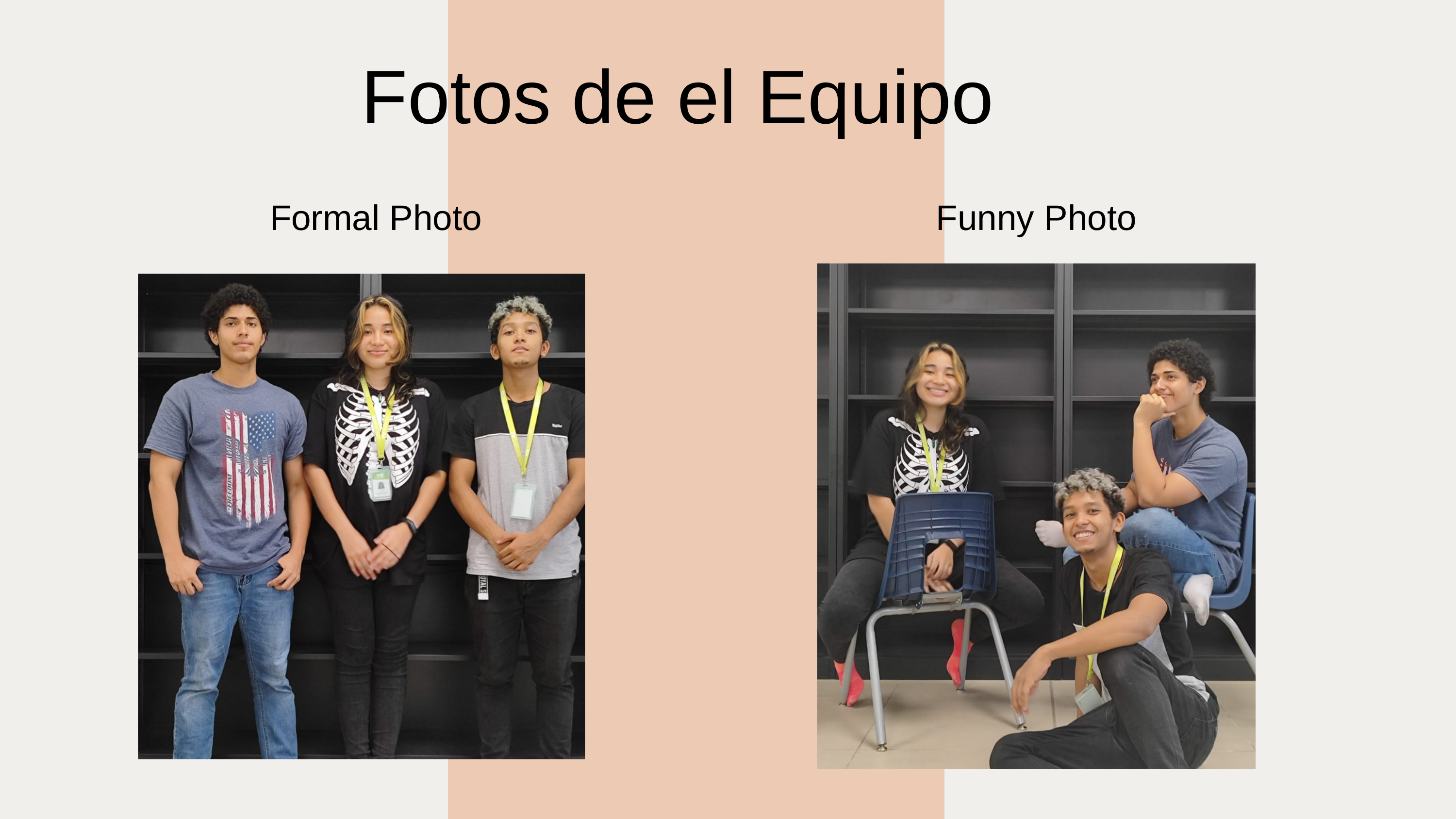

Fotos de el Equipo
Formal Photo
Funny Photo